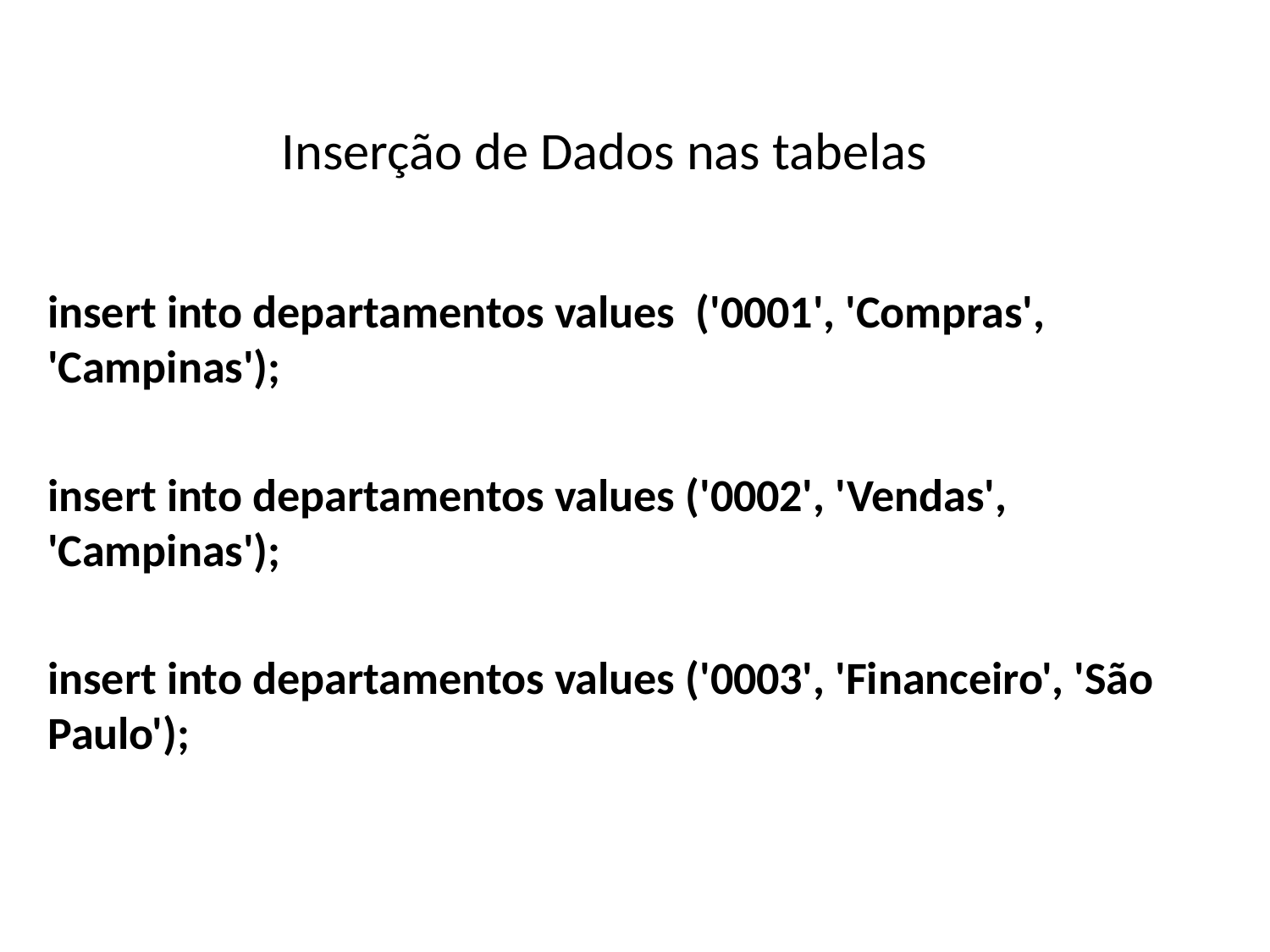

# Inserção de Dados nas tabelas
insert into departamentos values  ('0001', 'Compras', 'Campinas');

insert into departamentos values ('0002', 'Vendas', 'Campinas');

insert into departamentos values ('0003', 'Financeiro', 'São Paulo');